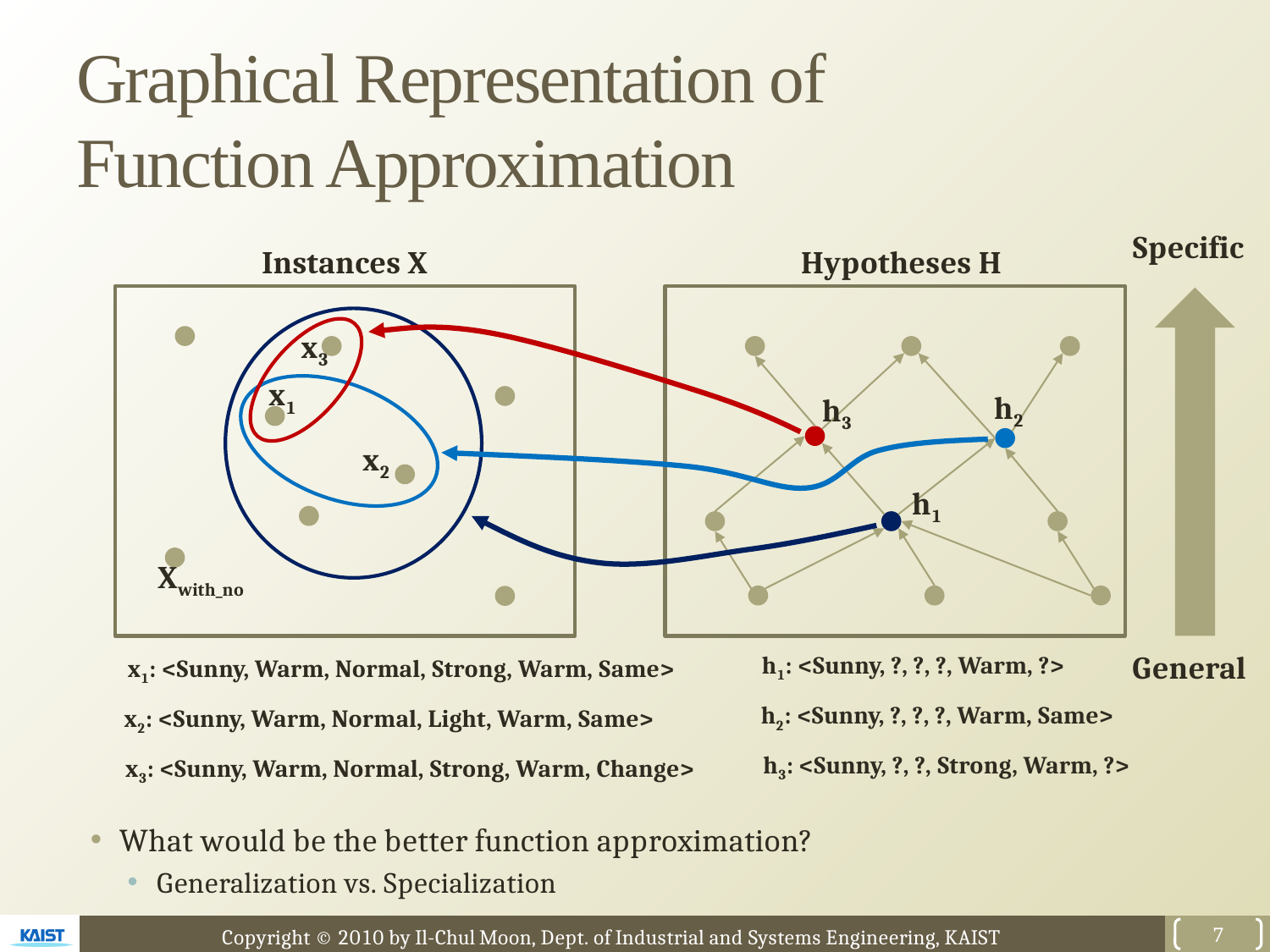

# Graphical Representation of Function Approximation
Specific
Instances X
Hypotheses H

x3

x1
h2

h3

x2

h1

Xwith_no

General
h1: <Sunny, ?, ?, ?, Warm, ?>
x1: <Sunny, Warm, Normal, Strong, Warm, Same>
h2: <Sunny, ?, ?, ?, Warm, Same>
x2: <Sunny, Warm, Normal, Light, Warm, Same>
h3: <Sunny, ?, ?, Strong, Warm, ?>
x3: <Sunny, Warm, Normal, Strong, Warm, Change>
What would be the better function approximation?
Generalization vs. Specialization
7